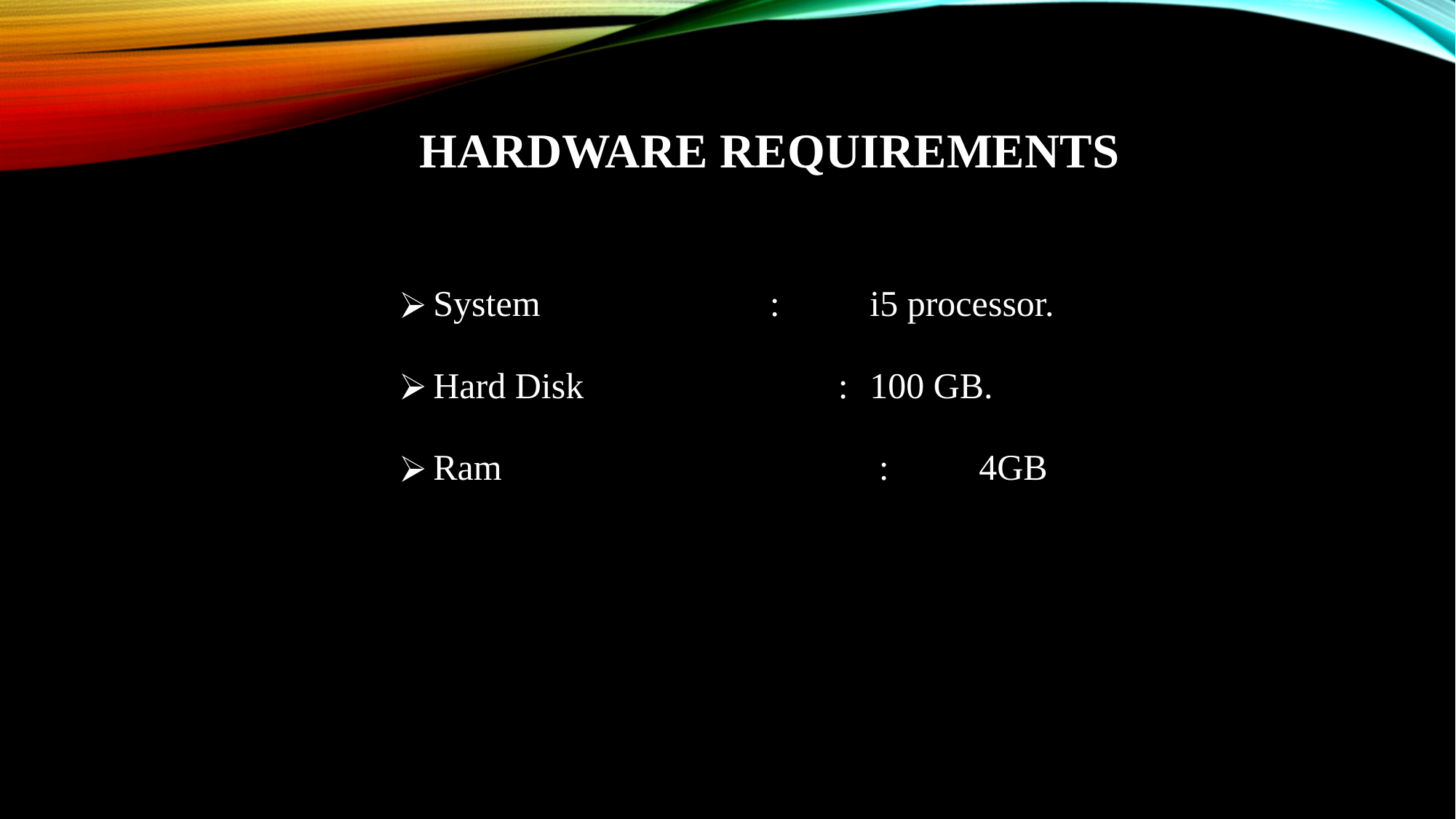

# HARDWARE REQUIREMENTS
System	 		 : 	i5 processor.
Hard Disk                            : 	100 GB.
Ram				 : 	4GB